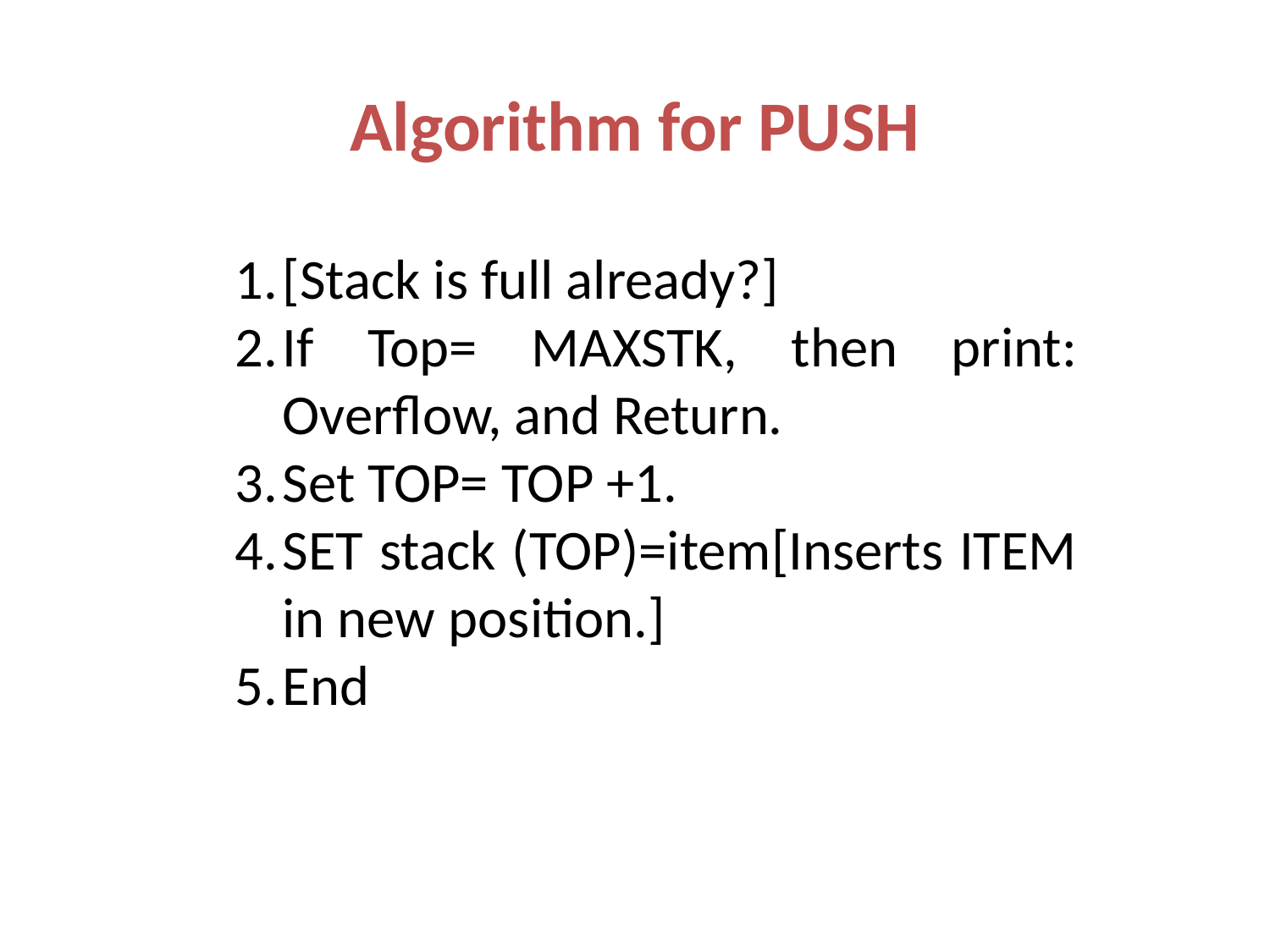

Algorithm for PUSH
[Stack is full already?]
If Top= MAXSTK, then print: Overflow, and Return.
Set TOP= TOP +1.
SET stack (TOP)=item[Inserts ITEM in new position.]
End